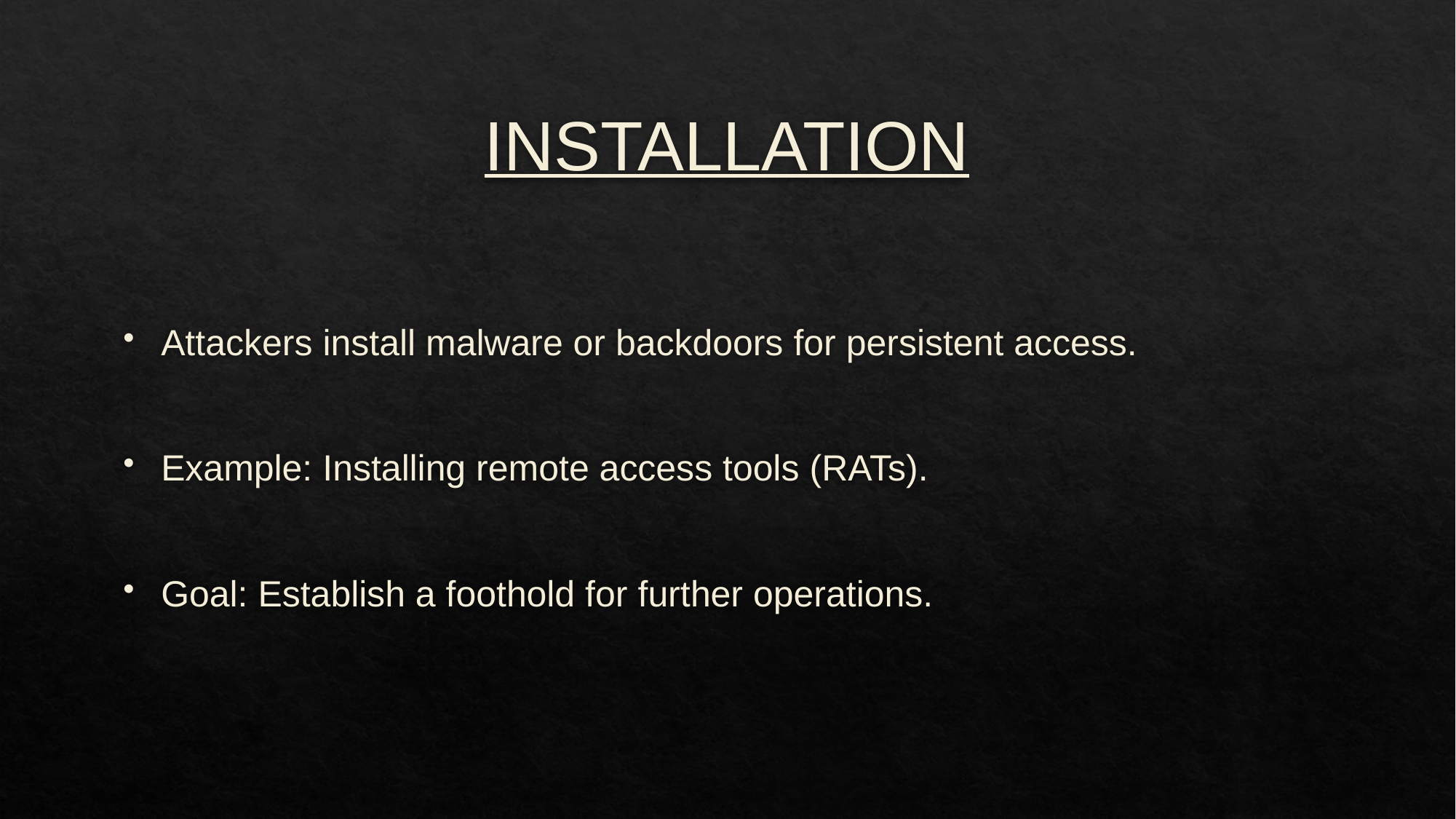

# INSTALLATION
Attackers install malware or backdoors for persistent access.
Example: Installing remote access tools (RATs).
Goal: Establish a foothold for further operations.